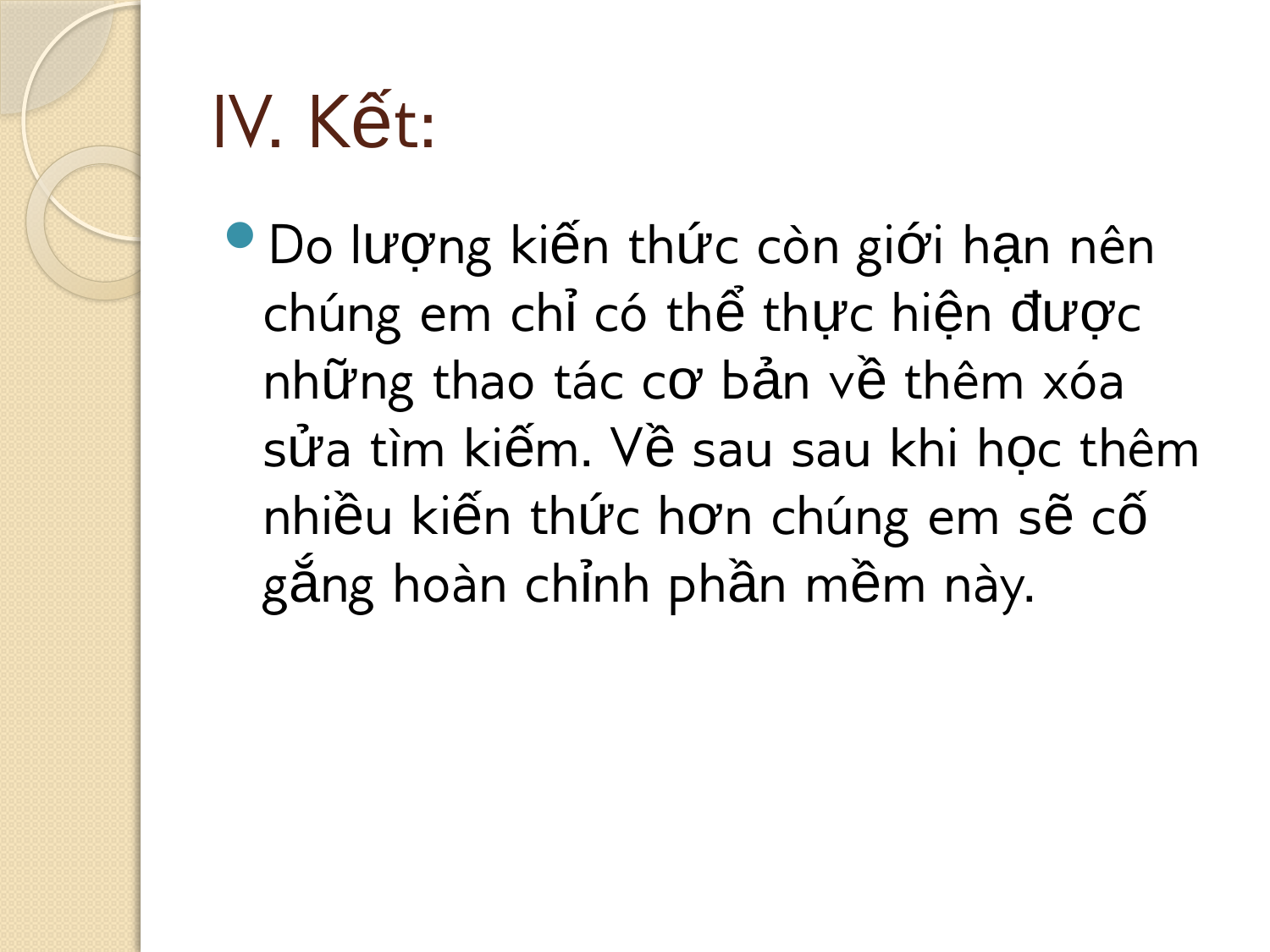

# IV. Kết:
Do lượng kiến thức còn giới hạn nên chúng em chỉ có thể thực hiện được những thao tác cơ bản về thêm xóa sửa tìm kiếm. Về sau sau khi học thêm nhiều kiến thức hơn chúng em sẽ cố gắng hoàn chỉnh phần mềm này.